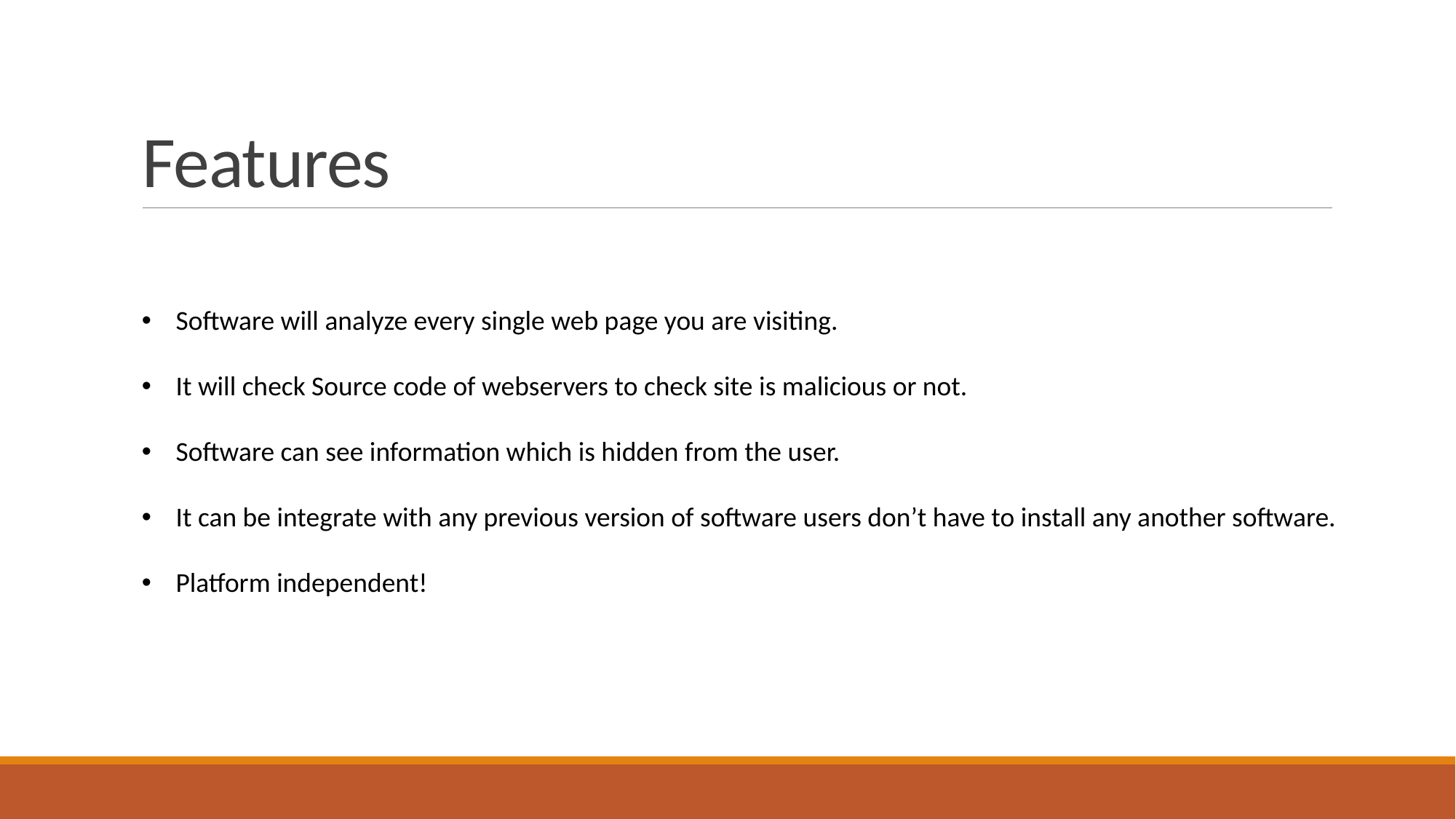

# Features
Software will analyze every single web page you are visiting.
It will check Source code of webservers to check site is malicious or not.
Software can see information which is hidden from the user.
It can be integrate with any previous version of software users don’t have to install any another software.
Platform independent!